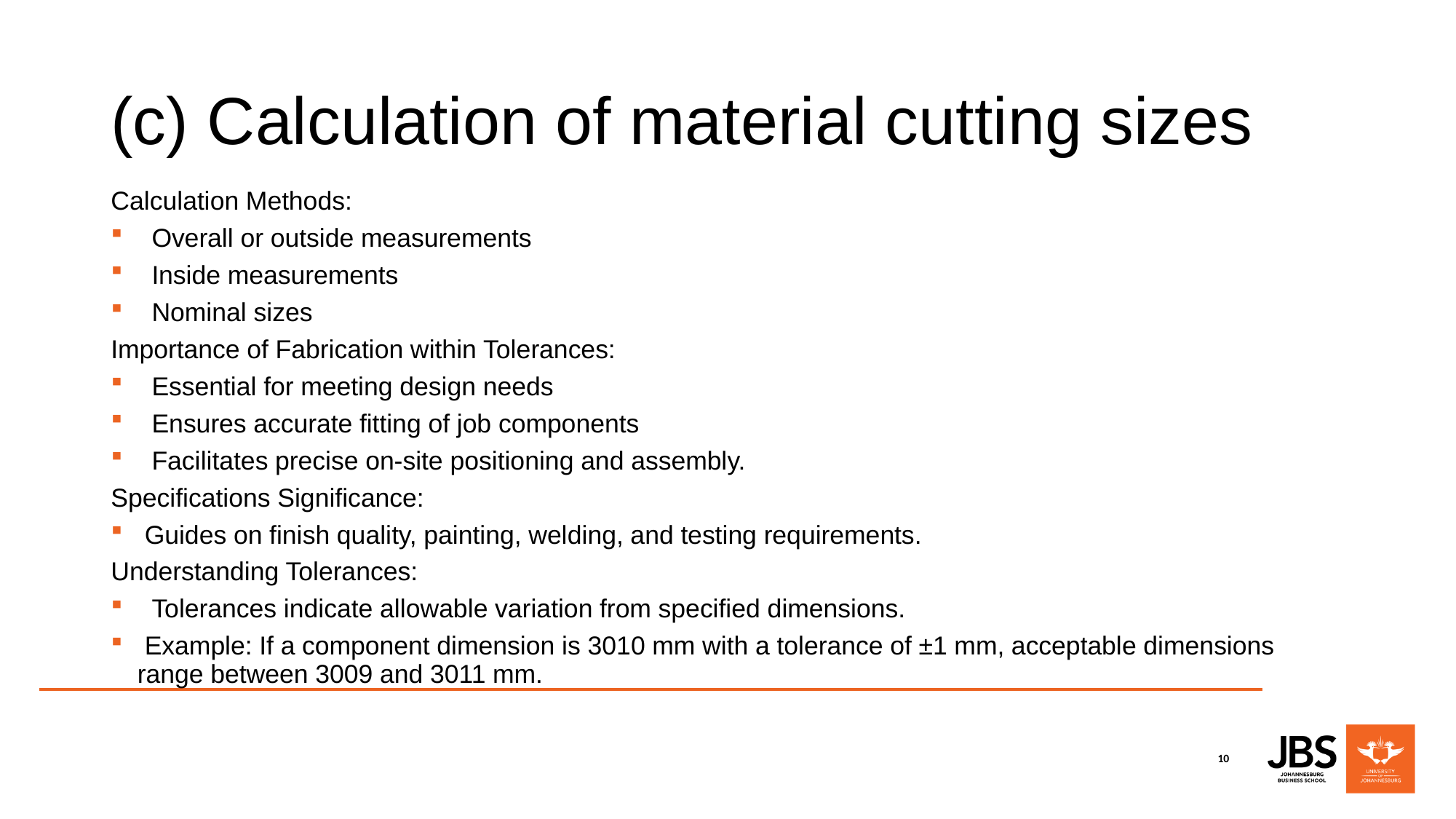

# (c) Calculation of material cutting sizes
Calculation Methods:
  Overall or outside measurements
  Inside measurements
  Nominal sizes
Importance of Fabrication within Tolerances:
  Essential for meeting design needs
  Ensures accurate fitting of job components
  Facilitates precise on-site positioning and assembly.
Specifications Significance:
 Guides on finish quality, painting, welding, and testing requirements.
Understanding Tolerances:
  Tolerances indicate allowable variation from specified dimensions.
 Example: If a component dimension is 3010 mm with a tolerance of ±1 mm, acceptable dimensions range between 3009 and 3011 mm.